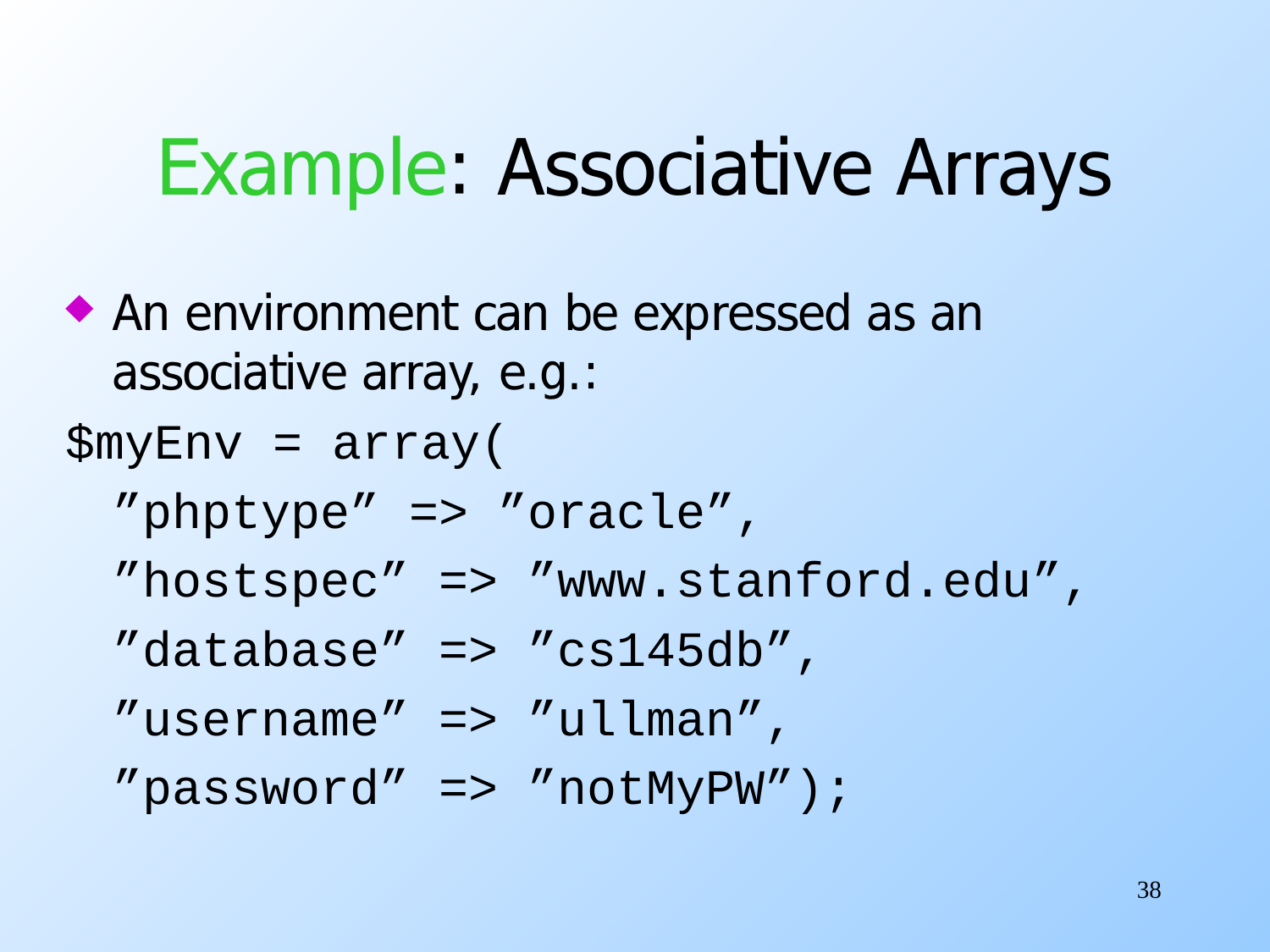

# Example: Associative Arrays
An environment can be expressed as an associative array, e.g.:
$myEnv = array(
	”phptype” => ”oracle”,
	”hostspec” => ”www.stanford.edu”,
	”database” => ”cs145db”,
	”username” => ”ullman”,
	”password” => ”notMyPW”);
38